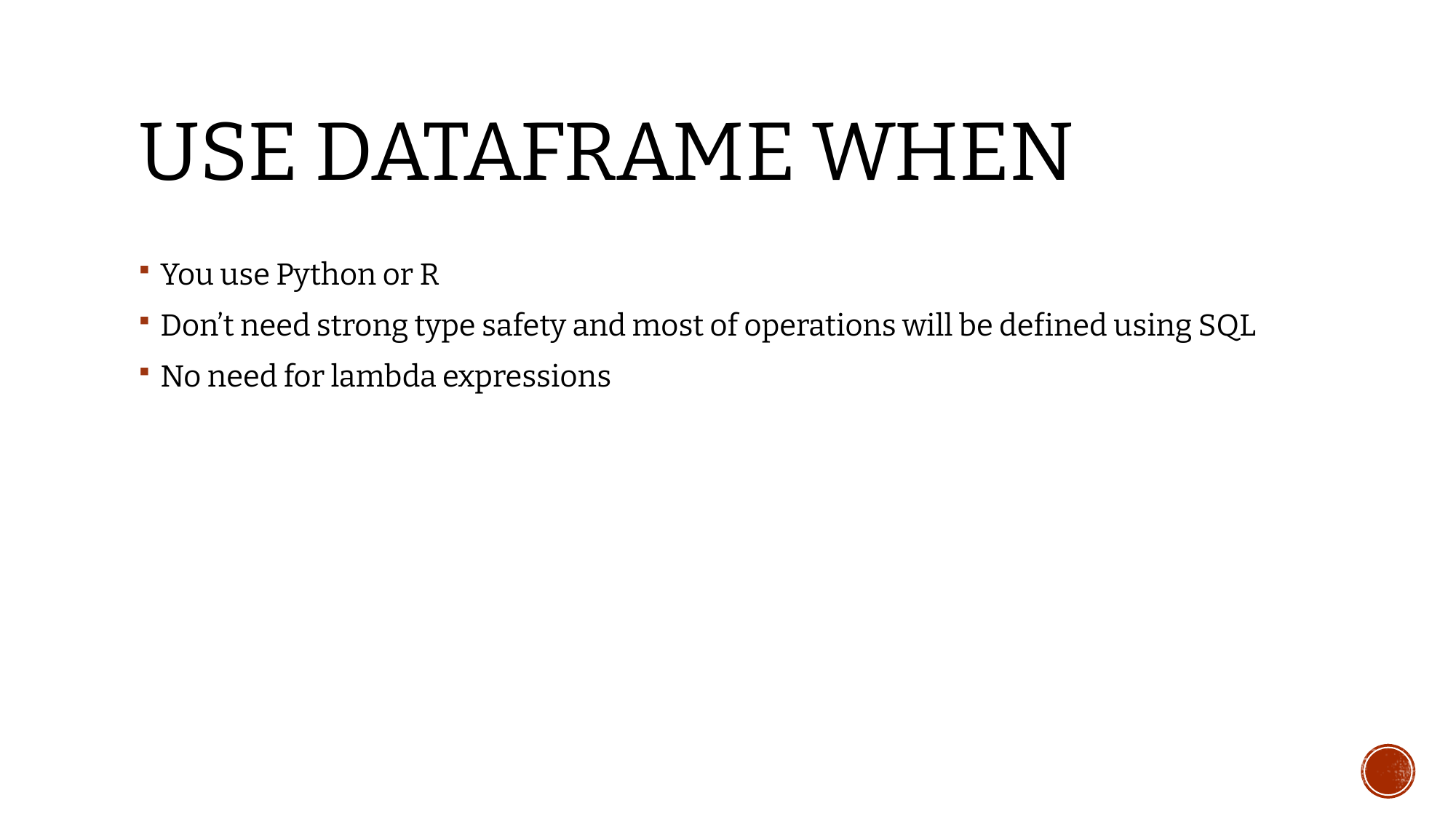

# Use dataFrame when
You use Python or R
Don’t need strong type safety and most of operations will be defined using SQL
No need for lambda expressions